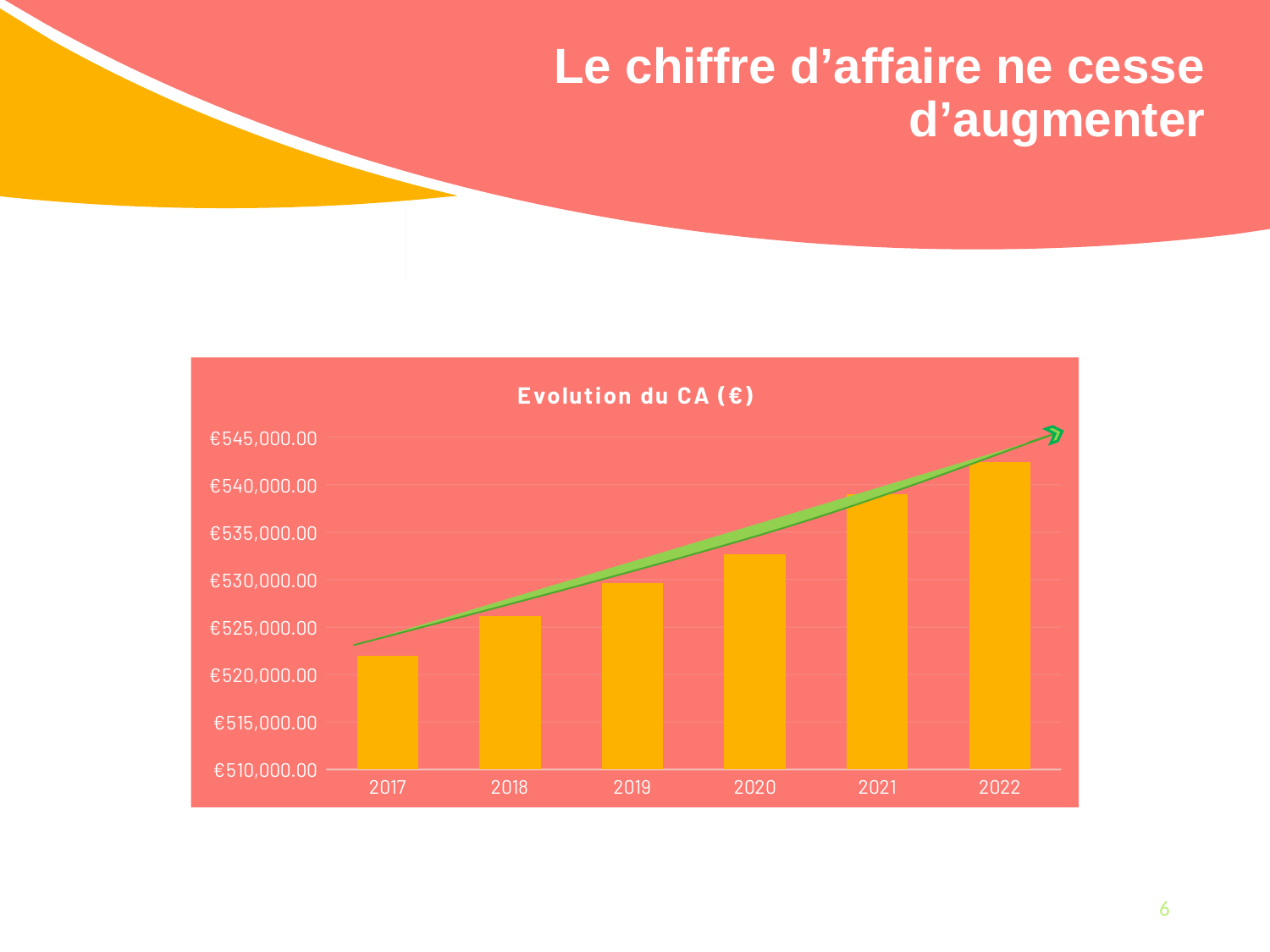

# Le chiffre d’affaire ne cesse d’augmenter

### Chart:  Evolution du CA (€)

| Category |  VOLUME (€)  |
|---|---|
| 2017 | 521934.95 |
| 2018 | 526120.65 |
| 2019 | 529662.76 |
| 2020 | 532656.95 |
| 2021 | 539035.51 |
| 2022 | 542367.58 |

6